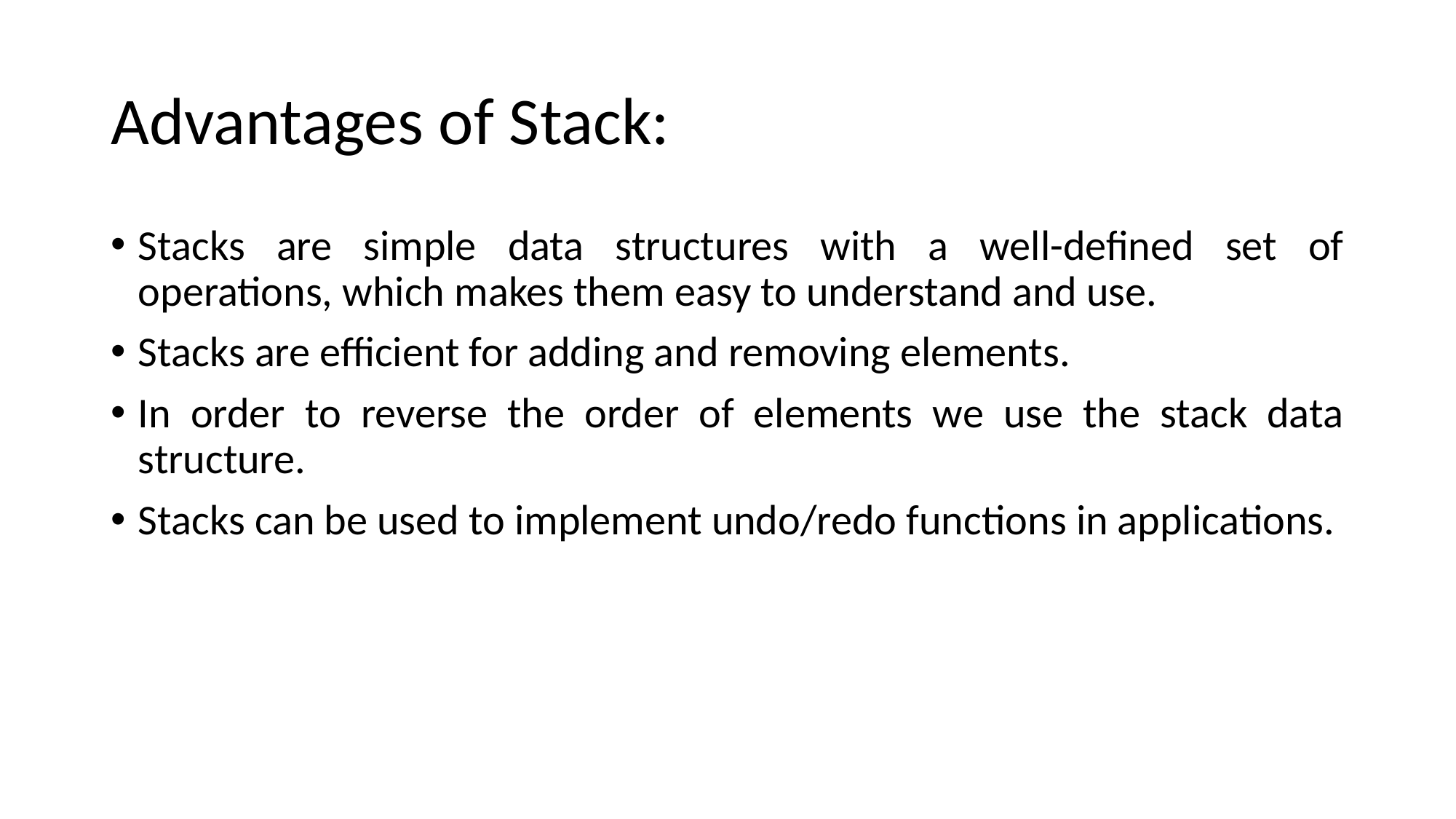

# Advantages of Stack:
Stacks are simple data structures with a well-defined set of operations, which makes them easy to understand and use.
Stacks are efficient for adding and removing elements.
In order to reverse the order of elements we use the stack data structure.
Stacks can be used to implement undo/redo functions in applications.